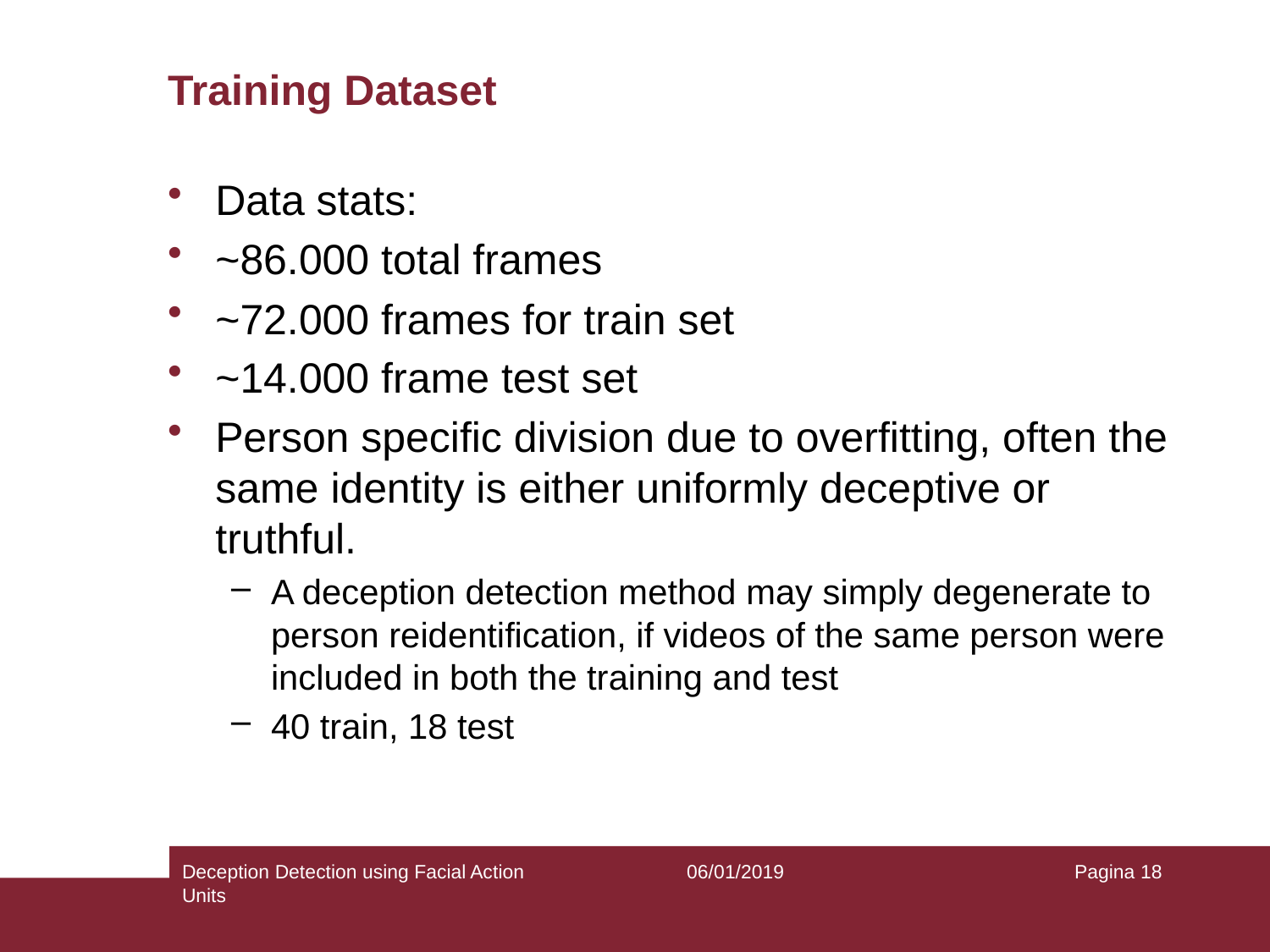

# Training Dataset
Data stats:
~86.000 total frames
~72.000 frames for train set
~14.000 frame test set
Person specific division due to overfitting, often the same identity is either uniformly deceptive or truthful.
A deception detection method may simply degenerate to person reidentification, if videos of the same person were included in both the training and test
40 train, 18 test

Deception Detection using Facial Action Units
06/01/2019
Pagina 18